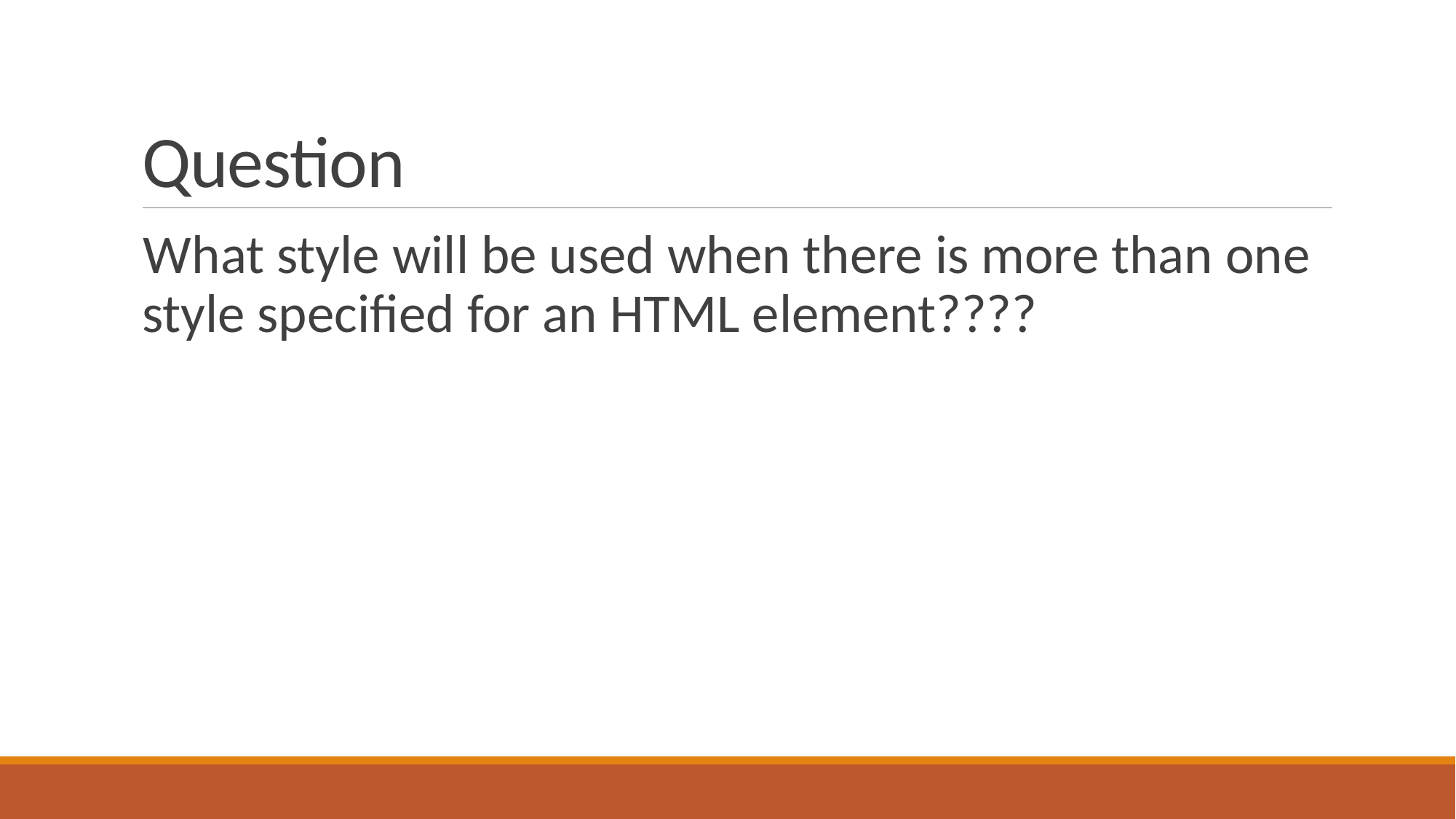

# Question
What style will be used when there is more than one style specified for an HTML element????